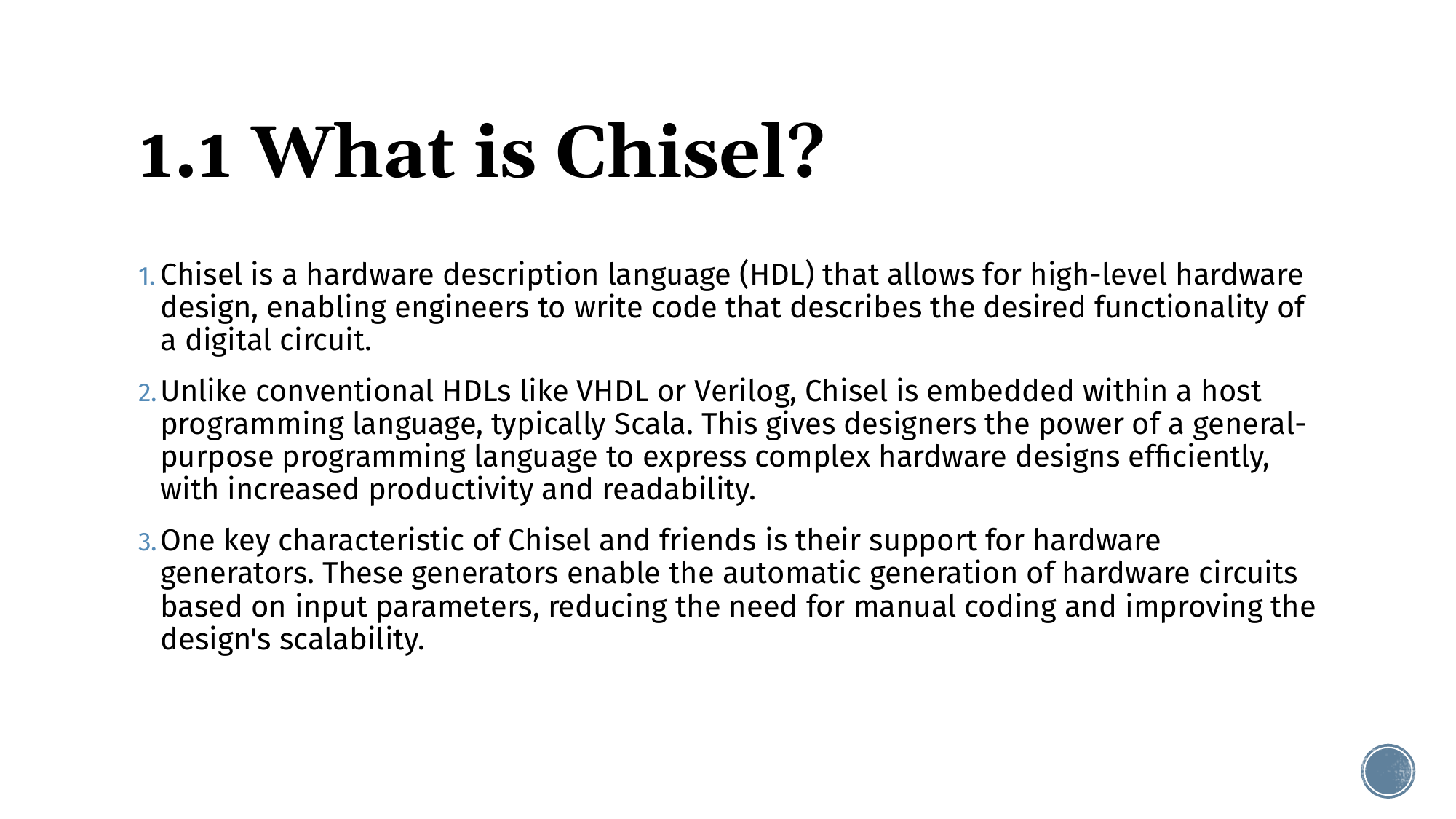

# 1.1 What is Chisel?
Chisel is a hardware description language (HDL) that allows for high-level hardware design, enabling engineers to write code that describes the desired functionality of a digital circuit.
Unlike conventional HDLs like VHDL or Verilog, Chisel is embedded within a host programming language, typically Scala. This gives designers the power of a general-purpose programming language to express complex hardware designs efficiently, with increased productivity and readability.
One key characteristic of Chisel and friends is their support for hardware generators. These generators enable the automatic generation of hardware circuits based on input parameters, reducing the need for manual coding and improving the design's scalability.